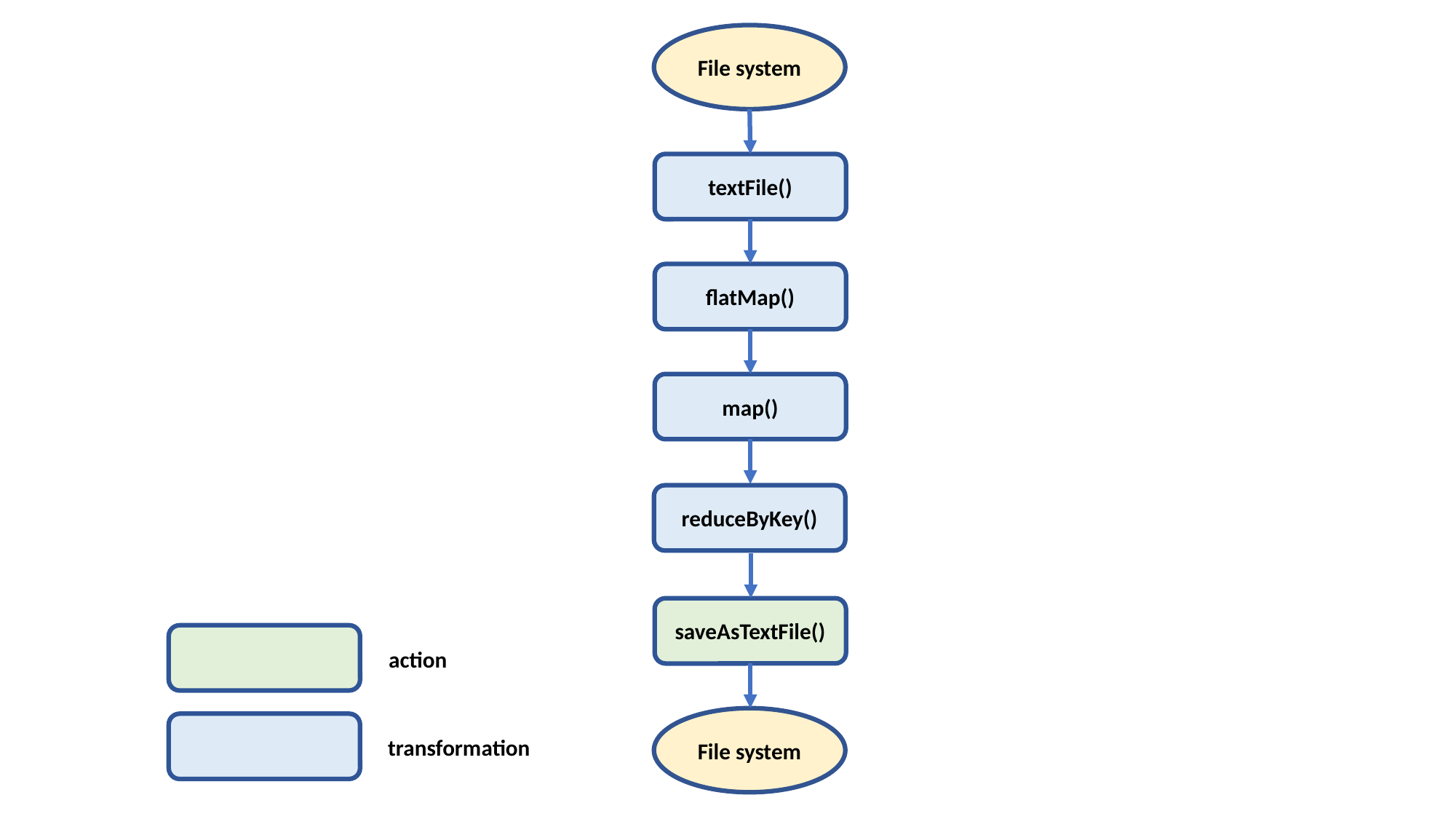

File system
textFile()
flatMap()
map()
reduceByKey()
saveAsTextFile()

action
File system

transformation